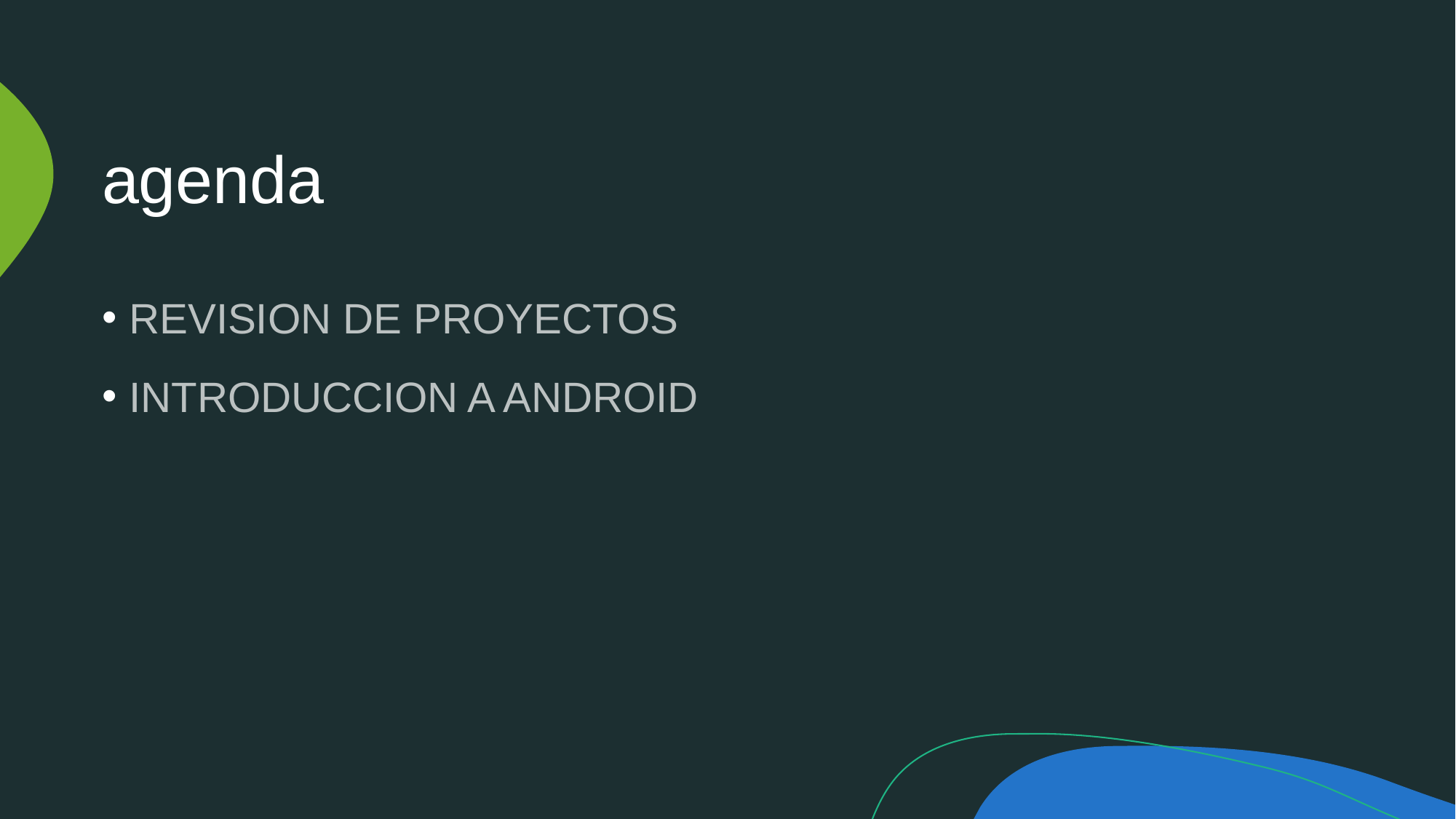

# agenda
REVISION DE PROYECTOS
INTRODUCCION A ANDROID